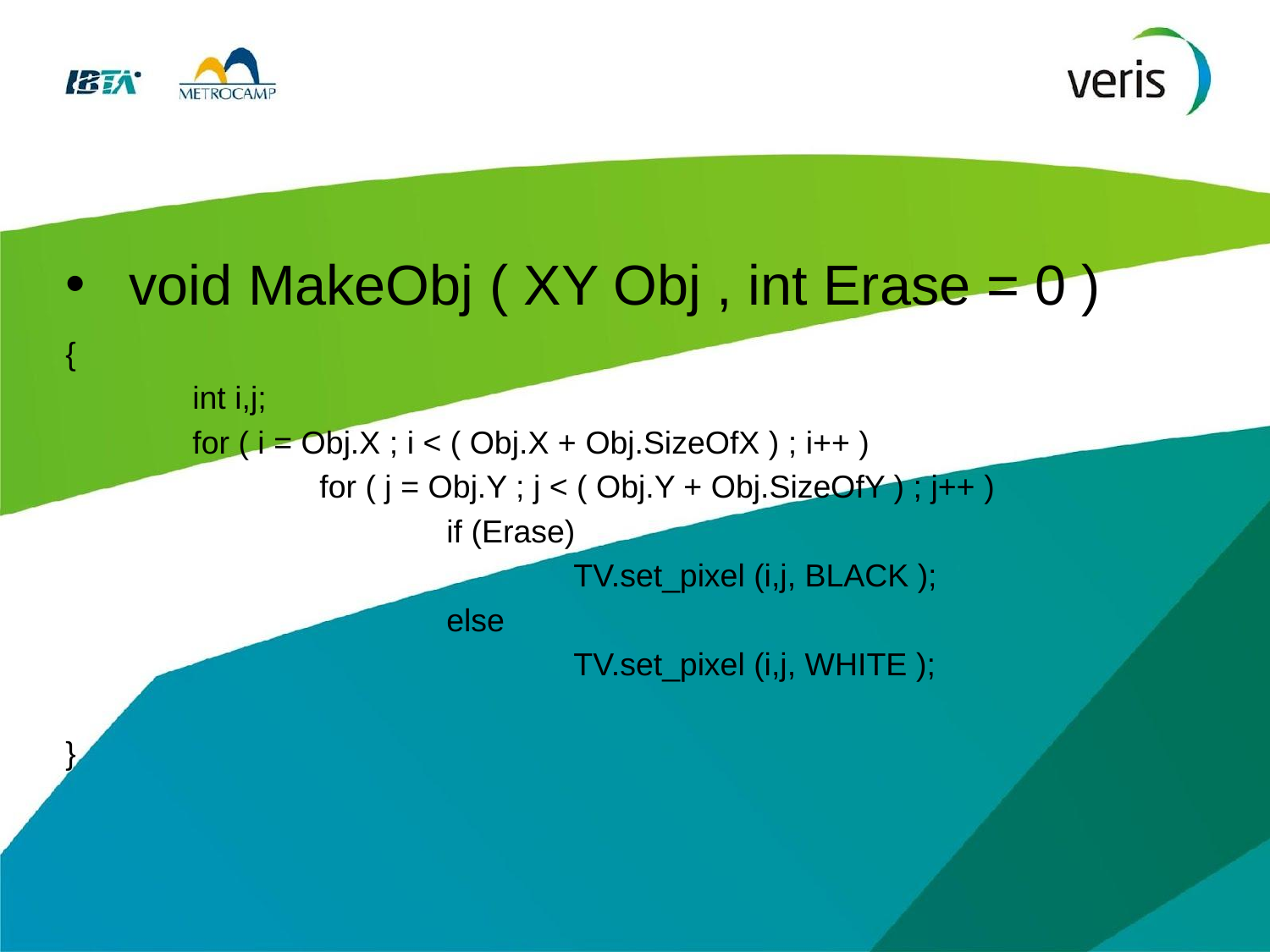

# void MakeObj ( XY Obj , int Erase = 0 )
{
	int i,j;
	for ( i = Obj.X ; i < ( Obj.X + Obj.SizeOfX ) ; i++ )
		for ( j = Obj.Y ; j < ( Obj.Y + Obj.SizeOfY ) ; j++ )
			if (Erase)
				TV.set_pixel (i,j, BLACK );
			else
				TV.set_pixel (i,j, WHITE );

}